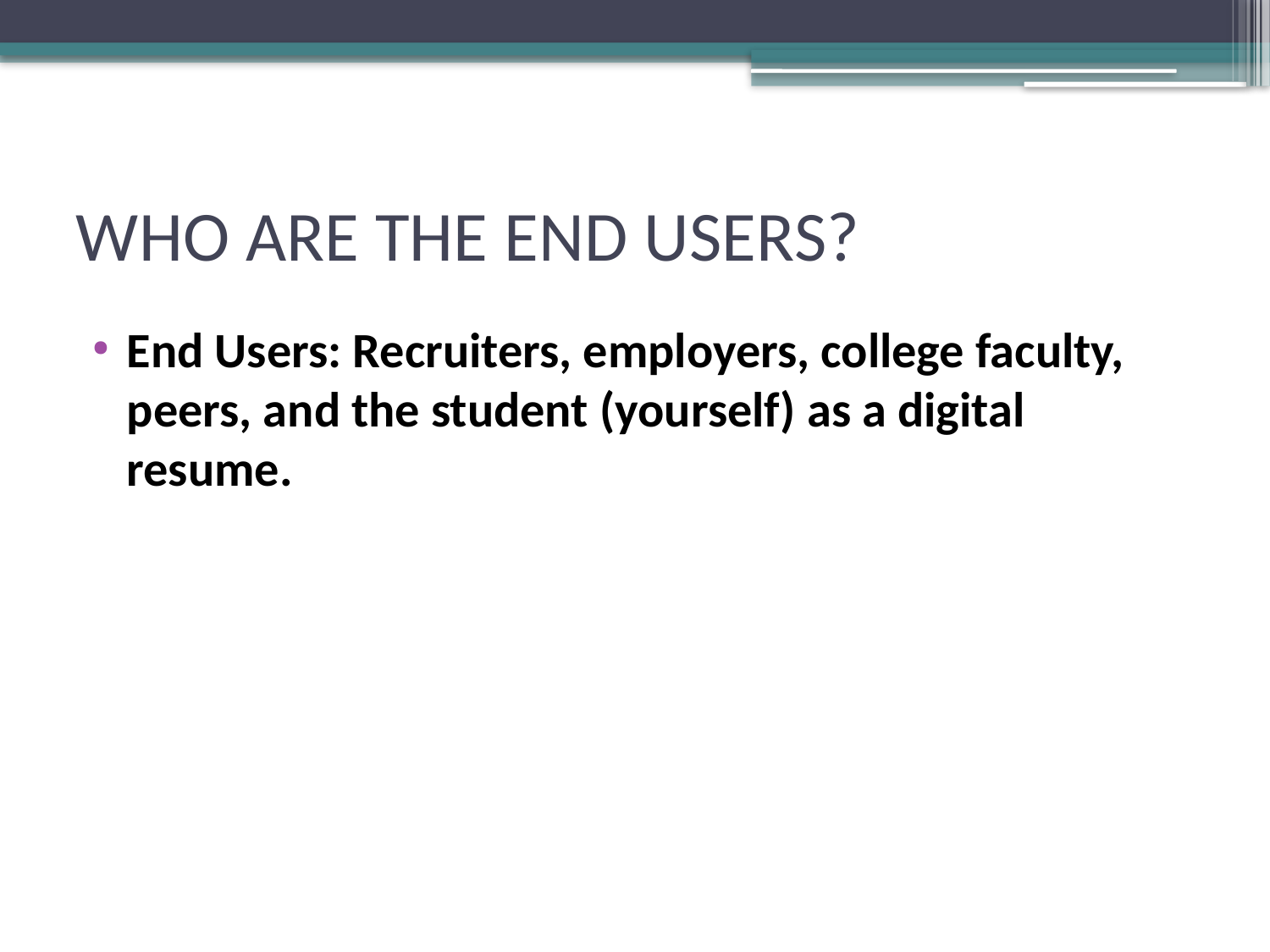

# WHO ARE THE END USERS?
End Users: Recruiters, employers, college faculty, peers, and the student (yourself) as a digital resume.